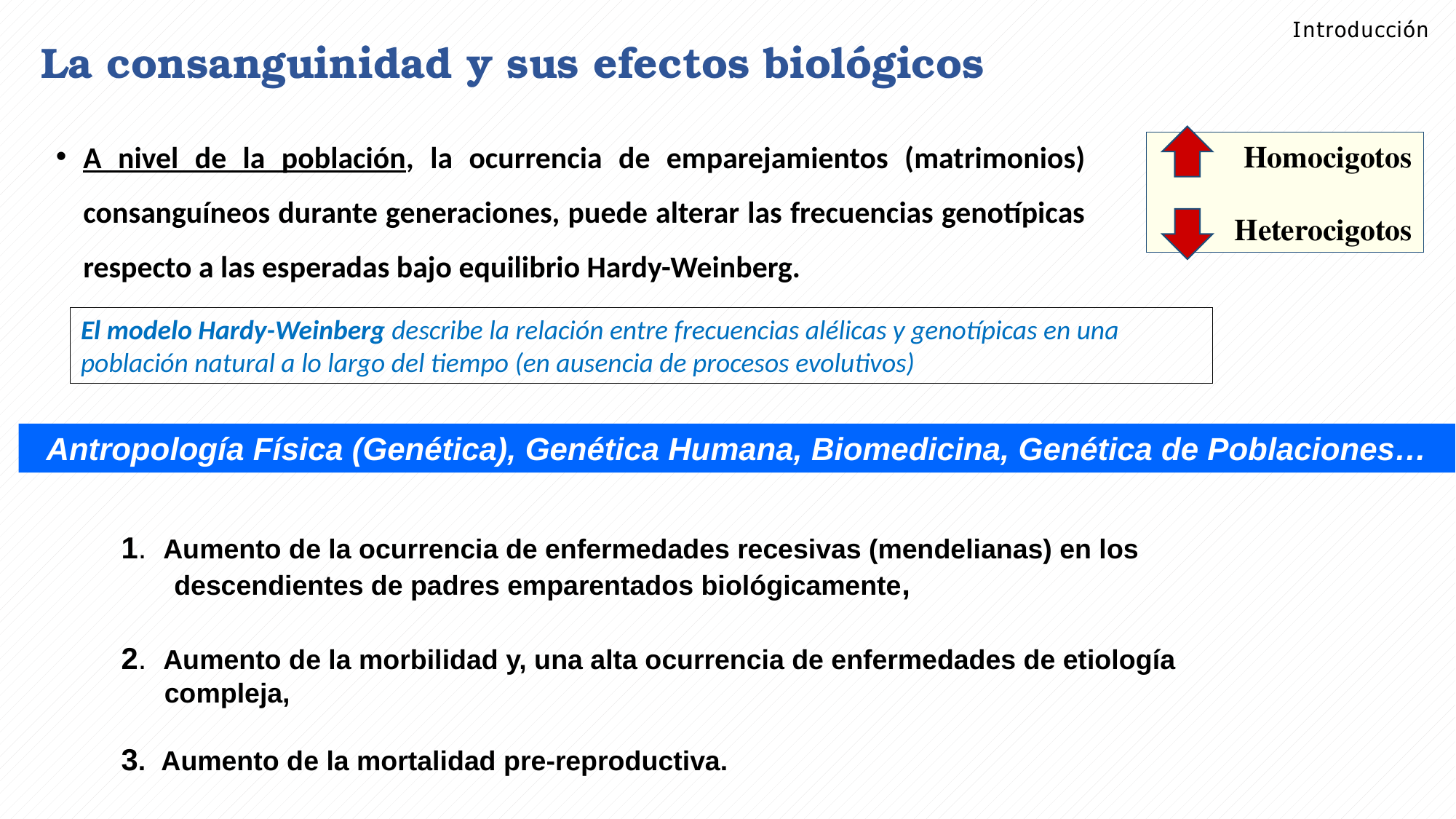

Introducción
# La consanguinidad y sus efectos biológicos
A nivel de la población, la ocurrencia de emparejamientos (matrimonios) consanguíneos durante generaciones, puede alterar las frecuencias genotípicas respecto a las esperadas bajo equilibrio Hardy-Weinberg.

Homocigotos

Heterocigotos

El modelo Hardy-Weinberg describe la relación entre frecuencias alélicas y genotípicas en una población natural a lo largo del tiempo (en ausencia de procesos evolutivos)
Antropología Física (Genética), Genética Humana, Biomedicina, Genética de Poblaciones…
1.  Aumento de la ocurrencia de enfermedades recesivas (mendelianas) en los descendientes de padres emparentados biológicamente,
2.  Aumento de la morbilidad y, una alta ocurrencia de enfermedades de etiología compleja,
3.  Aumento de la mortalidad pre-reproductiva.